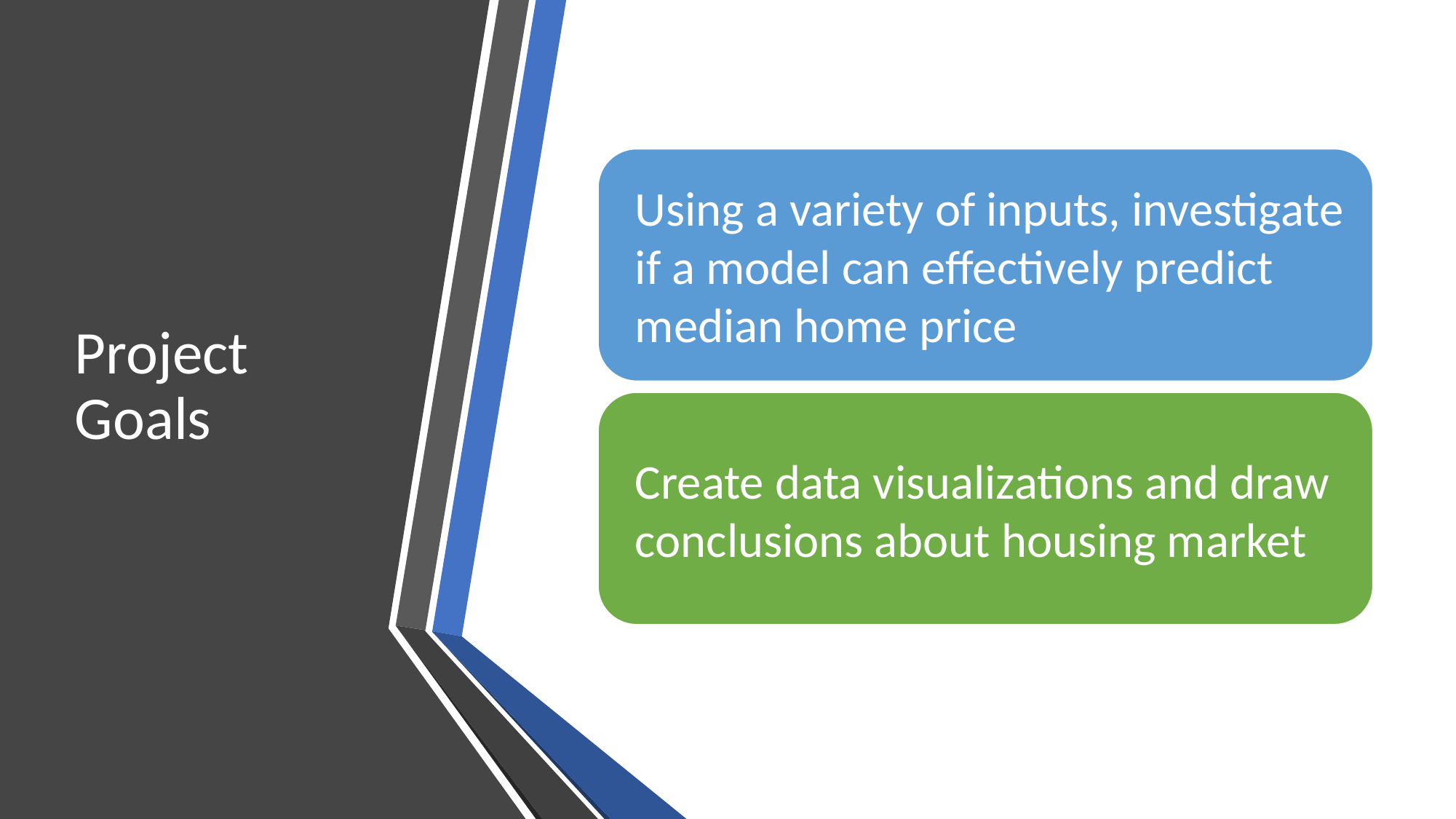

# Project Goals
Using a variety of inputs, investigate if a model can effectively predict median home price
Create data visualizations and draw conclusions about housing market